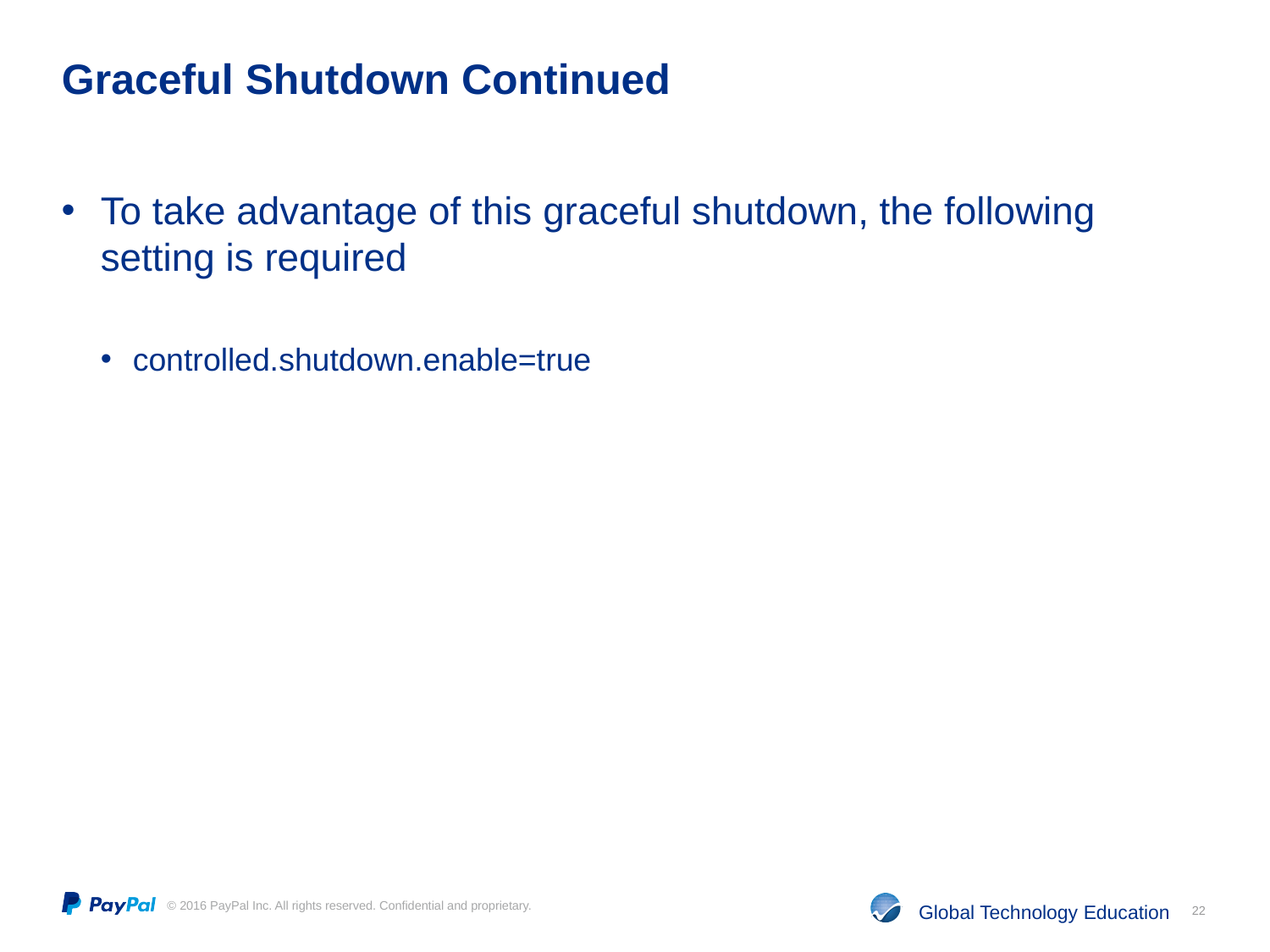

# Graceful Shutdown Continued
To take advantage of this graceful shutdown, the following setting is required

controlled.shutdown.enable=true
22